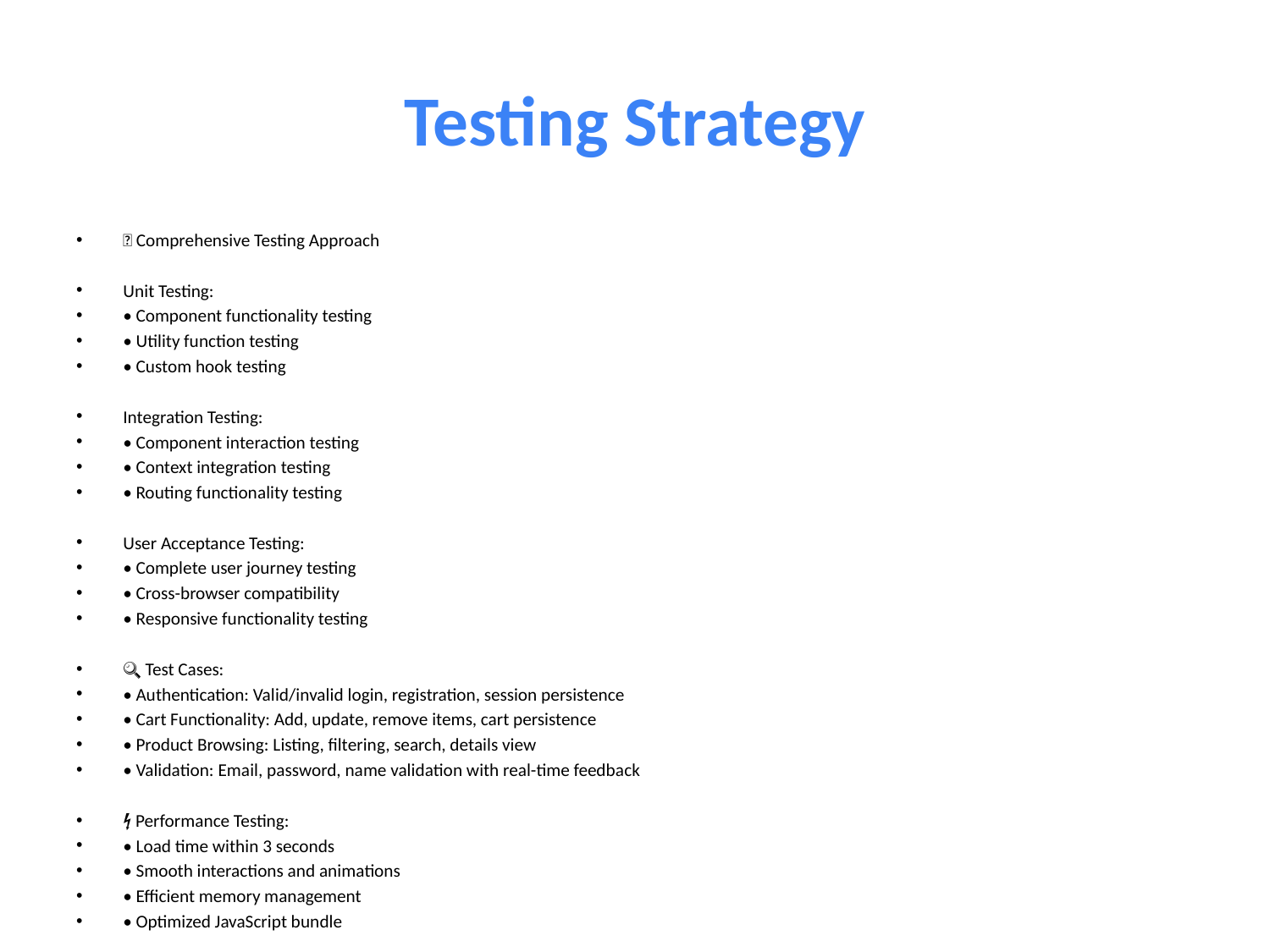

# Testing Strategy
🧪 Comprehensive Testing Approach

Unit Testing:
• Component functionality testing
• Utility function testing
• Custom hook testing

Integration Testing:
• Component interaction testing
• Context integration testing
• Routing functionality testing

User Acceptance Testing:
• Complete user journey testing
• Cross-browser compatibility
• Responsive functionality testing

🔍 Test Cases:
• Authentication: Valid/invalid login, registration, session persistence
• Cart Functionality: Add, update, remove items, cart persistence
• Product Browsing: Listing, filtering, search, details view
• Validation: Email, password, name validation with real-time feedback

⚡ Performance Testing:
• Load time within 3 seconds
• Smooth interactions and animations
• Efficient memory management
• Optimized JavaScript bundle